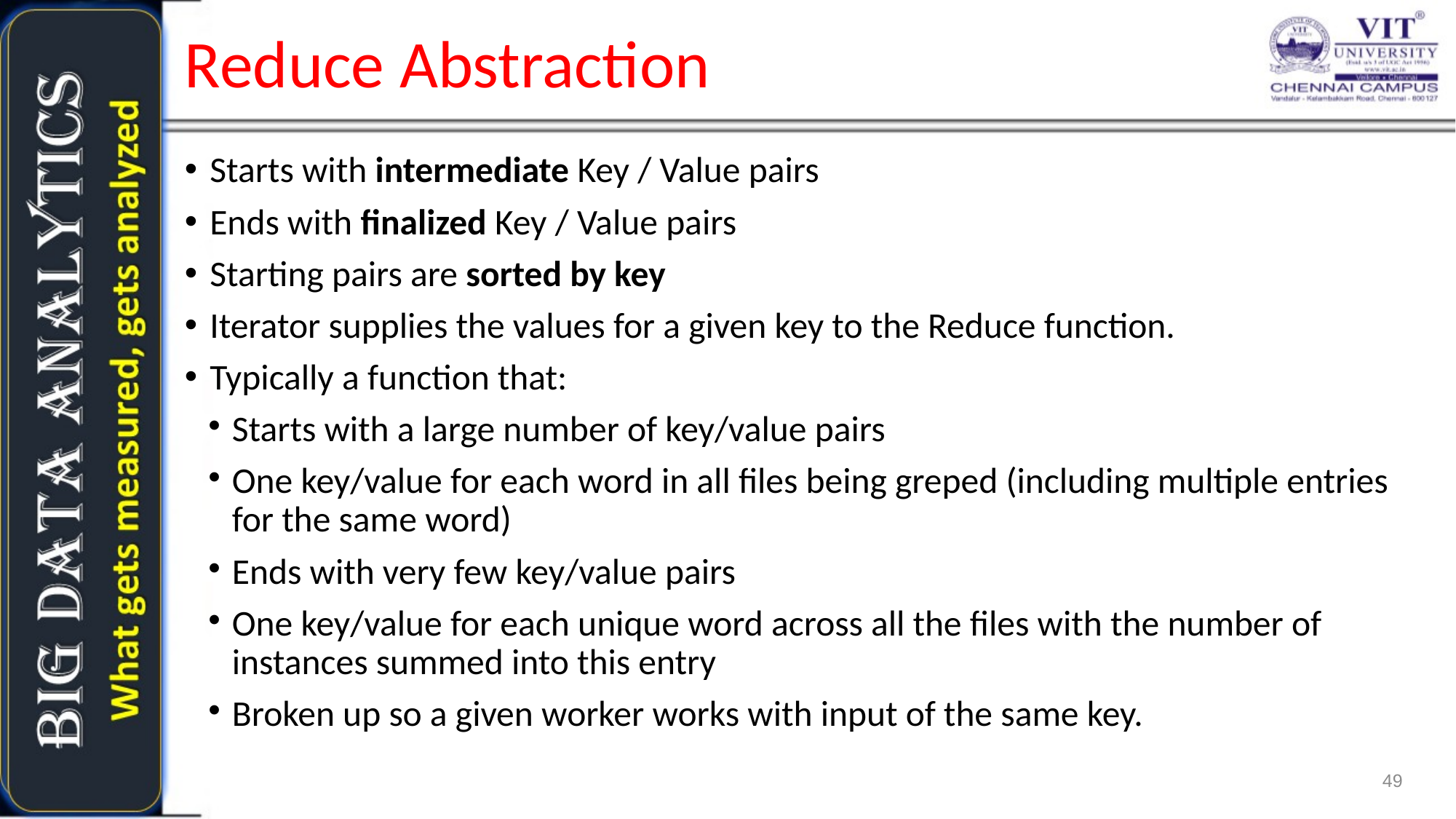

Reduce Abstraction
Starts with intermediate Key / Value pairs
Ends with finalized Key / Value pairs
Starting pairs are sorted by key
Iterator supplies the values for a given key to the Reduce function.
Typically a function that:
Starts with a large number of key/value pairs
One key/value for each word in all files being greped (including multiple entries for the same word)
Ends with very few key/value pairs
One key/value for each unique word across all the files with the number of instances summed into this entry
Broken up so a given worker works with input of the same key.
49